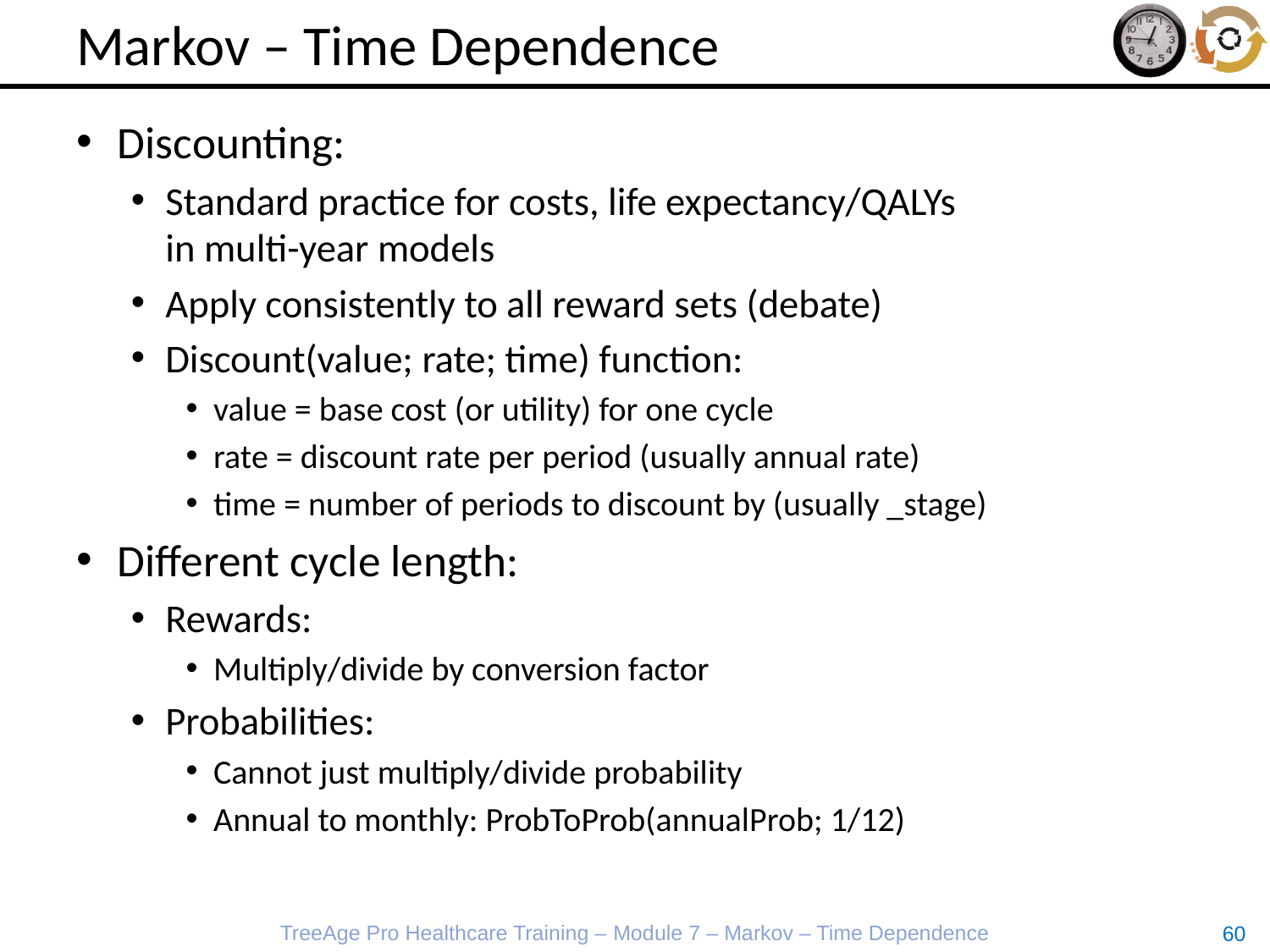

# Markov – Time Dependence
Discounting:
Standard practice for costs, life expectancy/QALYs
in multi-year models
Apply consistently to all reward sets (debate)
Discount(value; rate; time) function:
value = base cost (or utility) for one cycle
rate = discount rate per period (usually annual rate)
time = number of periods to discount by (usually _stage)
Different cycle length:
Rewards:
Multiply/divide by conversion factor
Probabilities:
Cannot just multiply/divide probability
Annual to monthly: ProbToProb(annualProb; 1/12)
TreeAge Pro Healthcare Training – Module 7 – Markov – Time Dependence